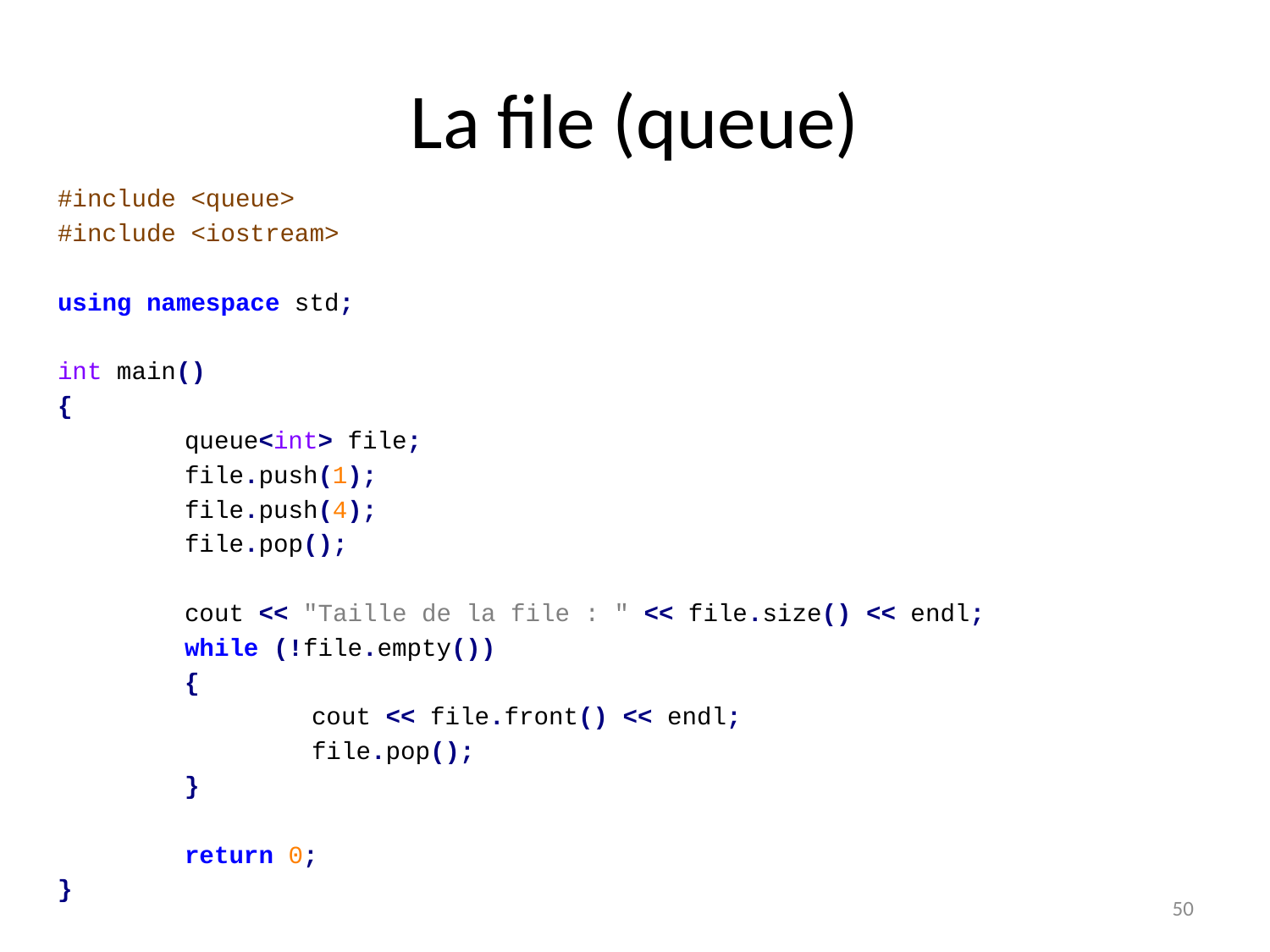

# La file (queue)
#include <queue>
#include <iostream>

using namespace std;

int main()
{
	queue<int> file;
	file.push(1);
	file.push(4);
	file.pop();

	cout << "Taille de la file : " << file.size() << endl;
	while (!file.empty())
	{
		cout << file.front() << endl;
		file.pop();
	}

	return 0;
}
50